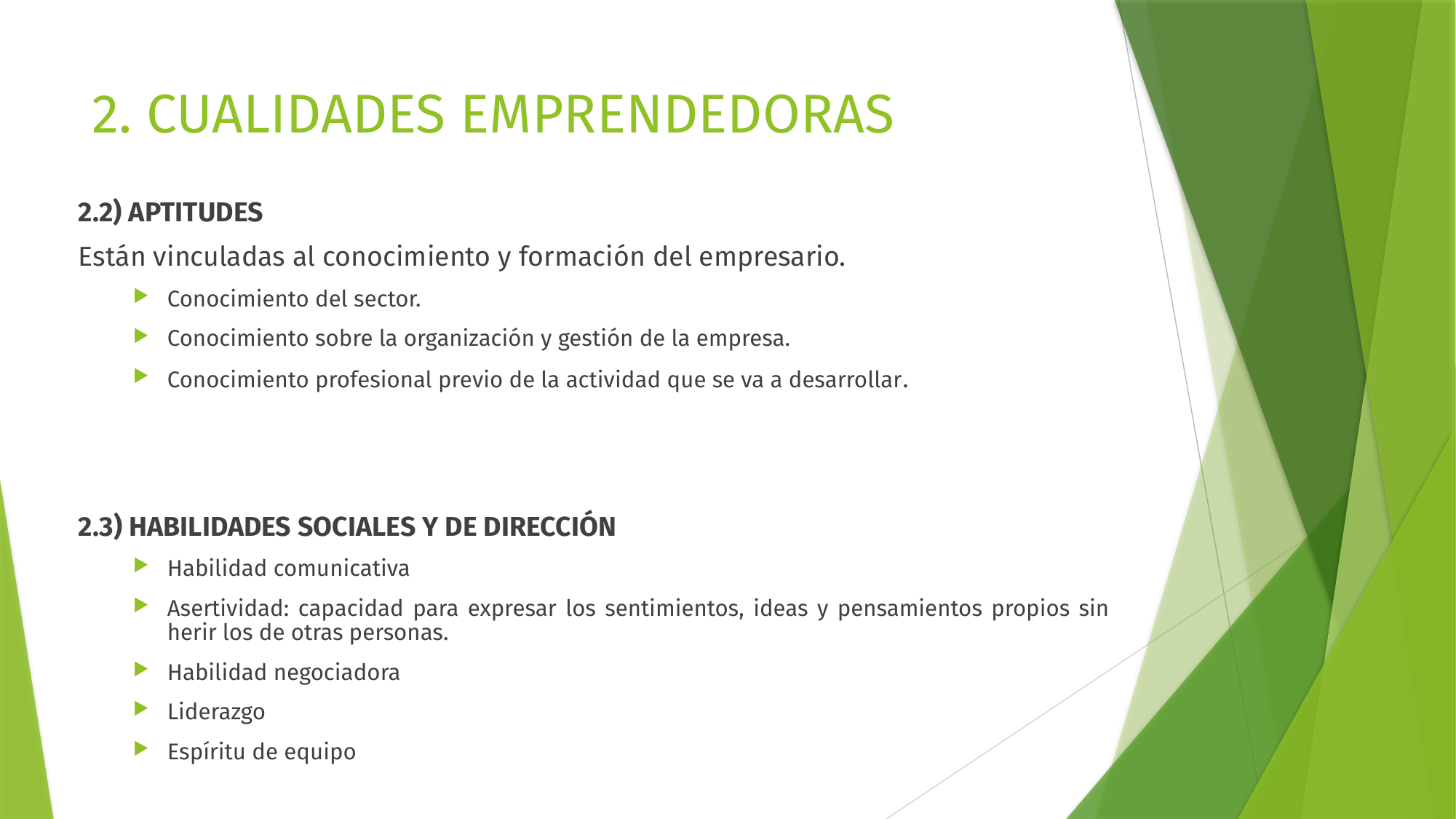

# 2. CUALIDADES EMPRENDEDORAS
2.2) APTITUDES
Están vinculadas al conocimiento y formación del empresario.
Conocimiento del sector.
Conocimiento sobre la organización y gestión de la empresa.
Conocimiento profesional previo de la actividad que se va a desarrollar.

2.3) HABILIDADES SOCIALES Y DE DIRECCIÓN
Habilidad comunicativa
Asertividad: capacidad para expresar los sentimientos, ideas y pensamientos propios sin herir los de otras personas.
Habilidad negociadora
Liderazgo
Espíritu de equipo